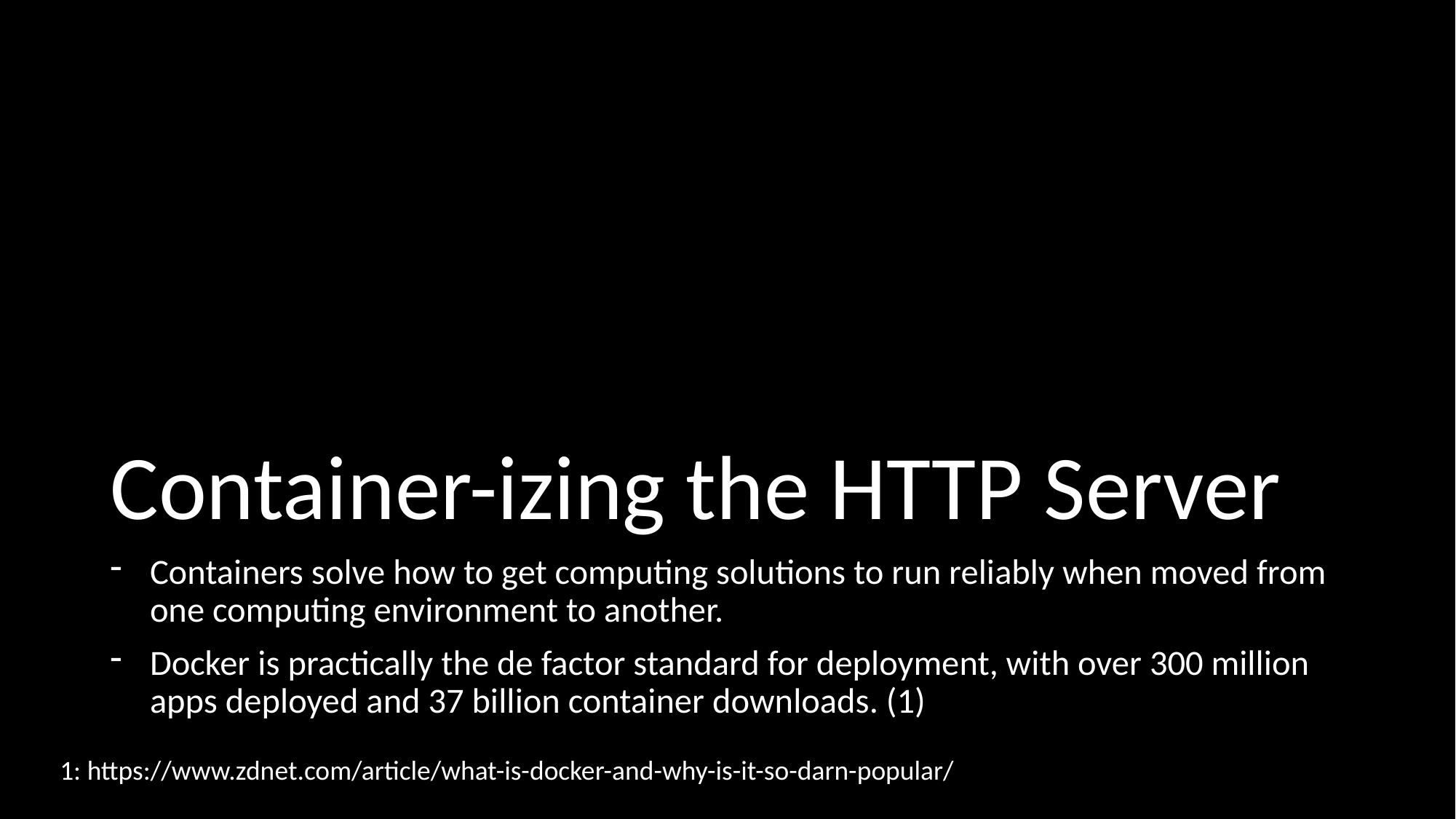

# Container-izing the HTTP Server
Containers solve how to get computing solutions to run reliably when moved from one computing environment to another.
Docker is practically the de factor standard for deployment, with over 300 million apps deployed and 37 billion container downloads. (1)
1: https://www.zdnet.com/article/what-is-docker-and-why-is-it-so-darn-popular/